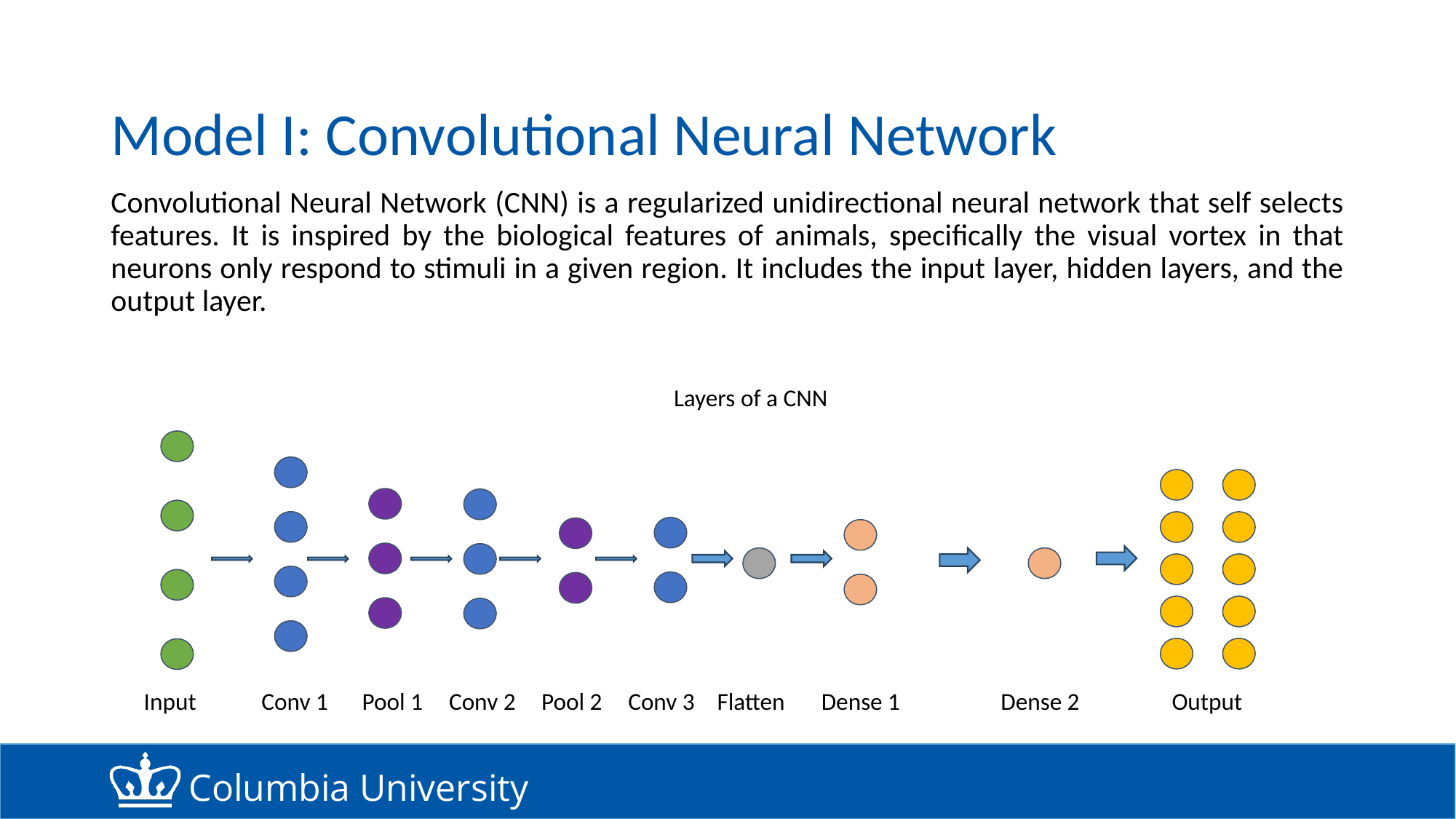

# Model I: Convolutional Neural Network
Convolutional Neural Network (CNN) is a regularized unidirectional neural network that self selects features. It is inspired by the biological features of animals, specifically the visual vortex in that neurons only respond to stimuli in a given region. It includes the input layer, hidden layers, and the output layer.
Layers of a CNN

Input
Conv 1
Pool 1
Conv 2
Pool 2
Conv 3
Flatten
Dense 1
Dense 2
Output